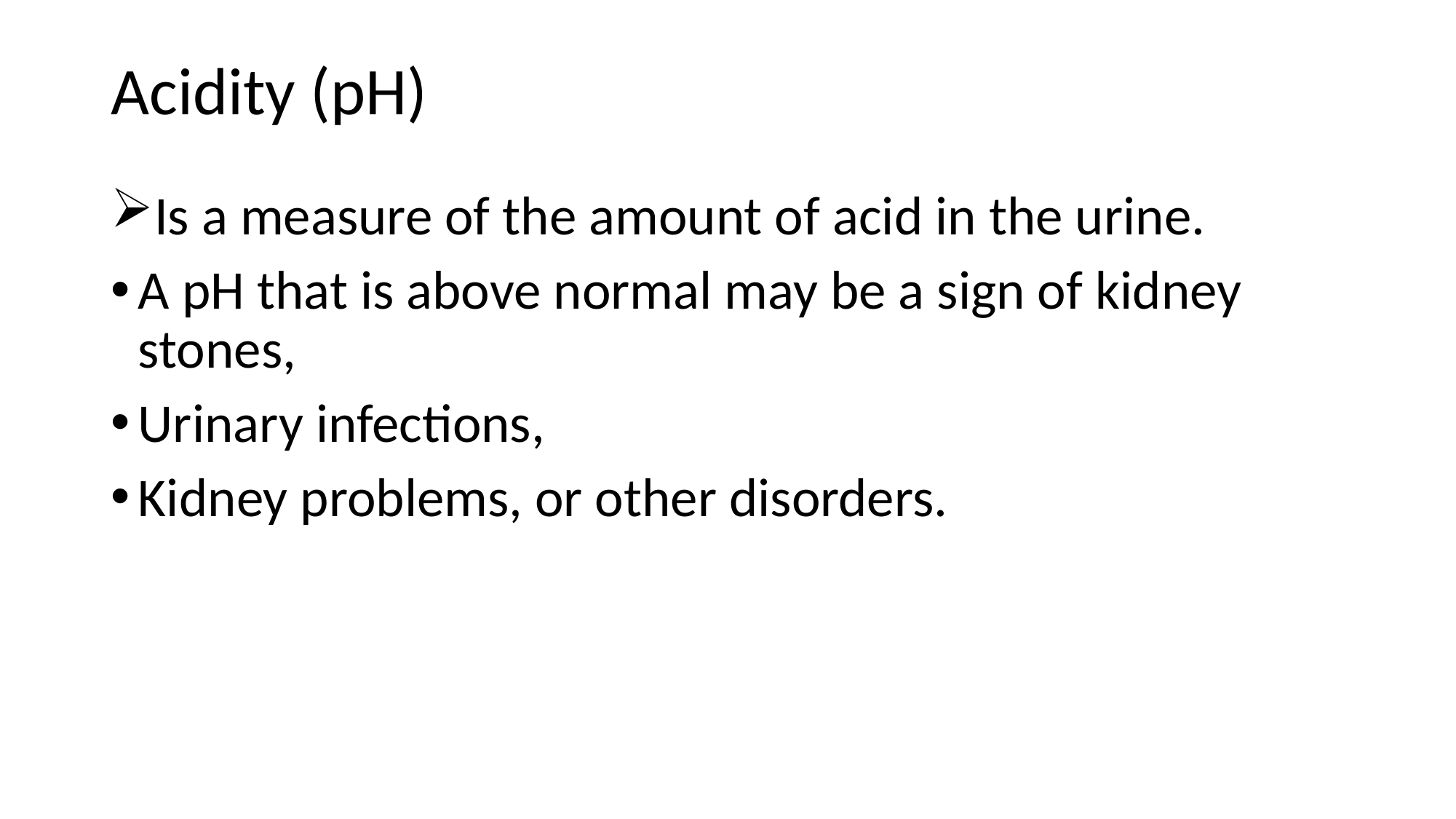

# Acidity (pH)
Is a measure of the amount of acid in the urine.
A pH that is above normal may be a sign of kidney stones,
Urinary infections,
Kidney problems, or other disorders.